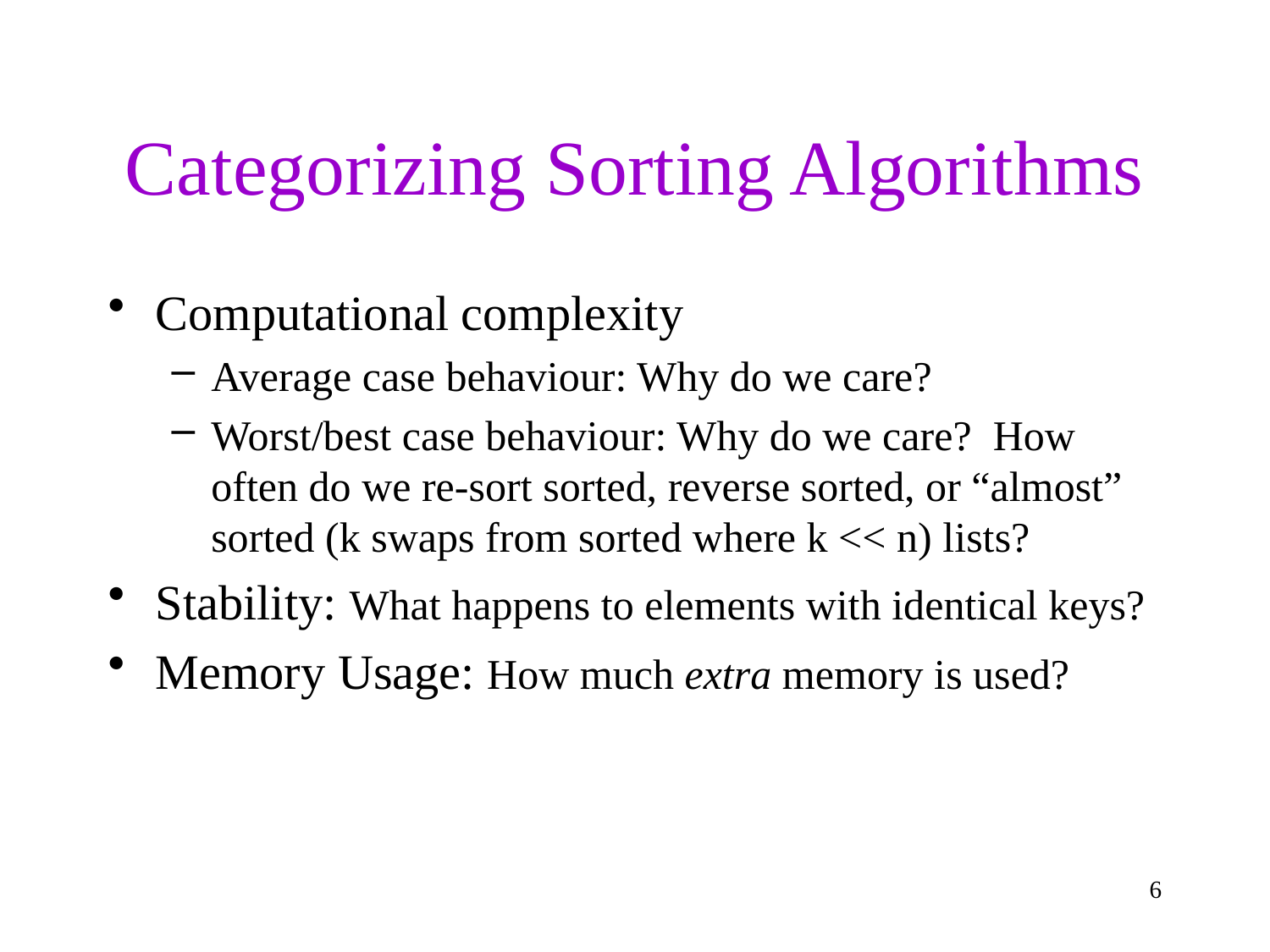

# Categorizing Sorting Algorithms
Computational complexity
Average case behaviour: Why do we care?
Worst/best case behaviour: Why do we care?  How often do we re-sort sorted, reverse sorted, or “almost” sorted (k swaps from sorted where k << n) lists?
Stability: What happens to elements with identical keys?
Memory Usage: How much extra memory is used?
6